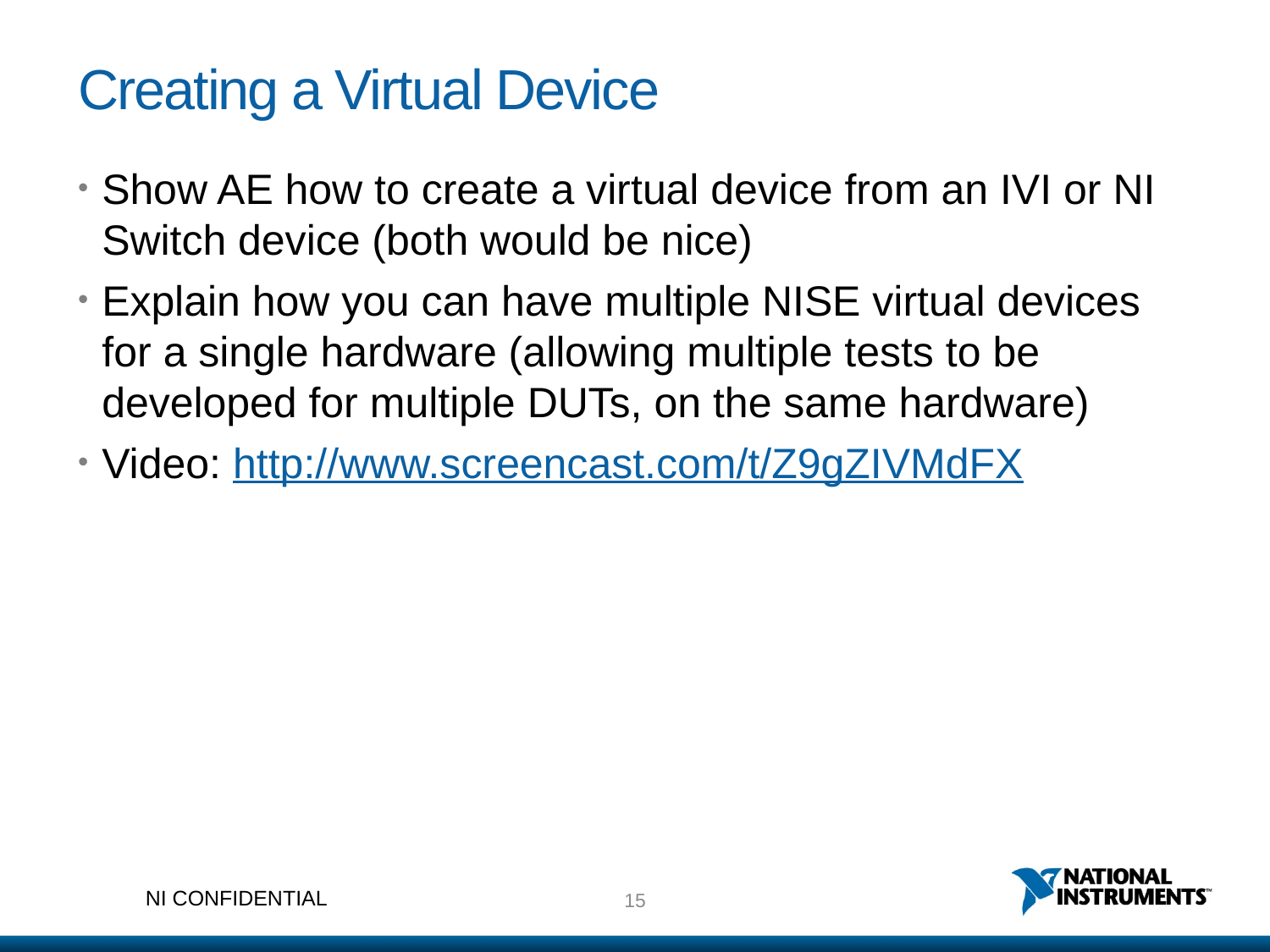

# Creating a Virtual Device
Show AE how to create a virtual device from an IVI or NI Switch device (both would be nice)
Explain how you can have multiple NISE virtual devices for a single hardware (allowing multiple tests to be developed for multiple DUTs, on the same hardware)
Video: http://www.screencast.com/t/Z9gZIVMdFX